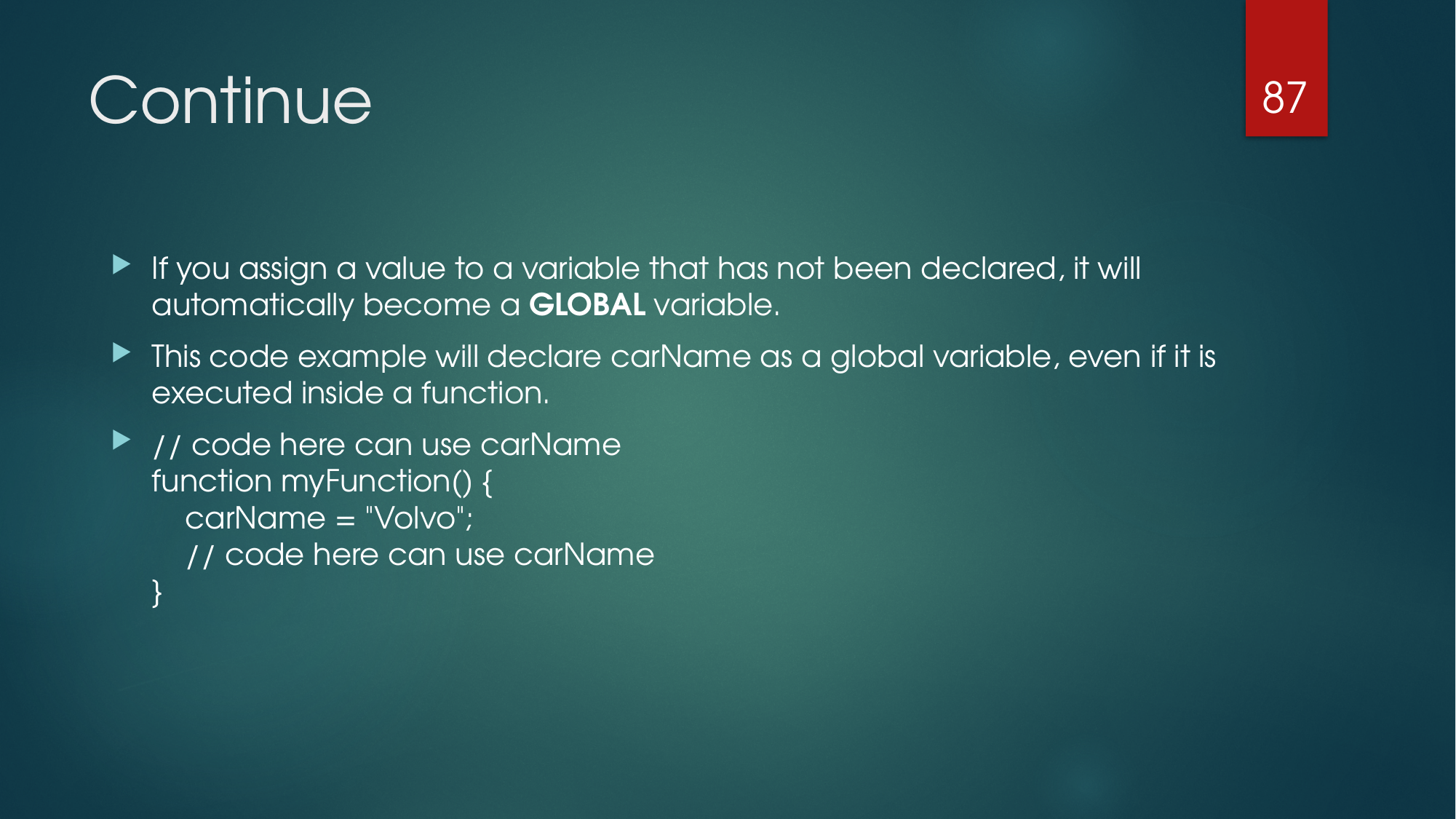

87
# Continue
If you assign a value to a variable that has not been declared, it will automatically become a GLOBAL variable.
This code example will declare carName as a global variable, even if it is executed inside a function.
// code here can use carName
function myFunction() {
    carName = "Volvo";
    // code here can use carName
}